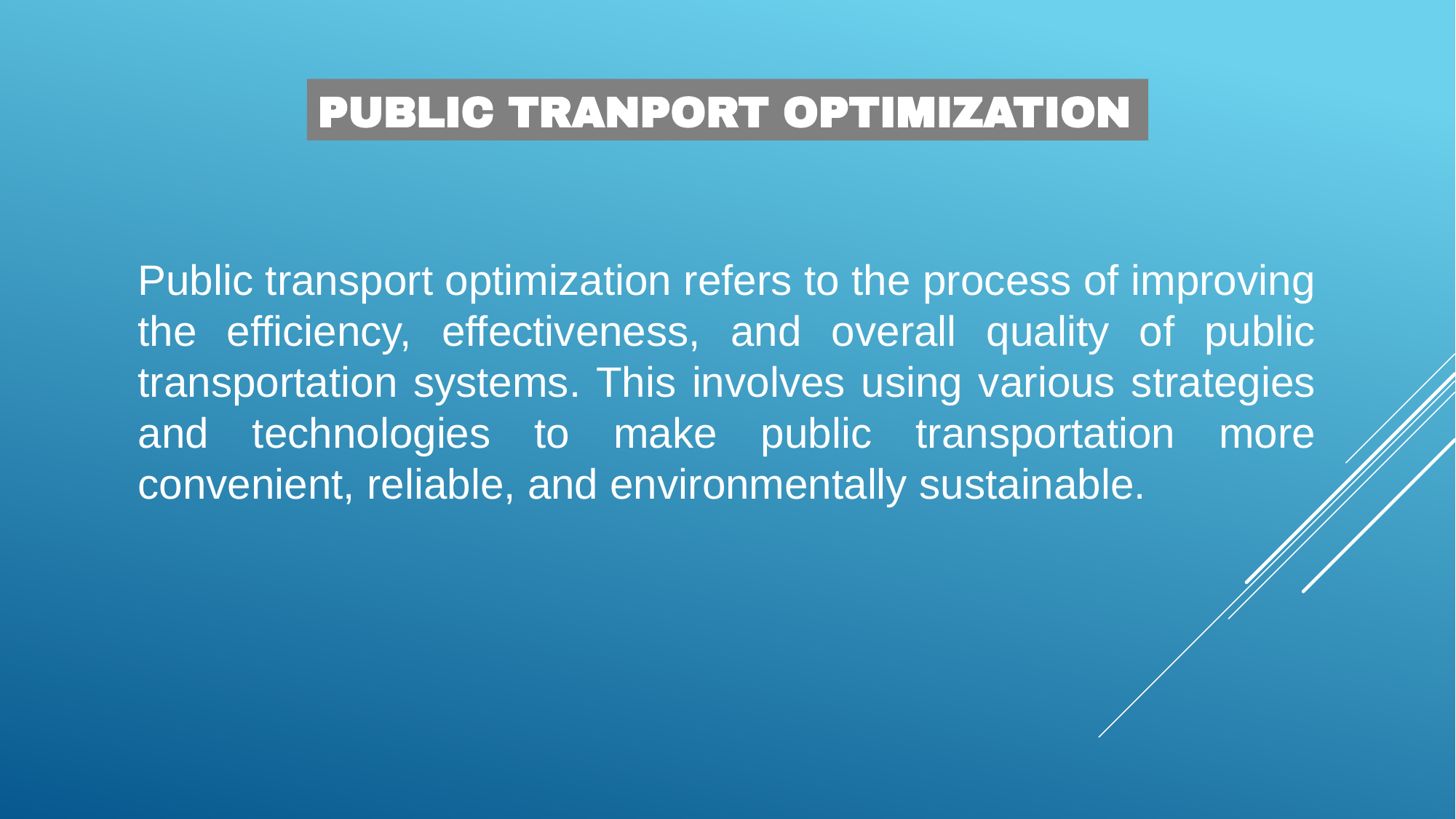

PUBLIC TRANPORT OPTIMIZATION
Public transport optimization refers to the process of improving the efficiency, effectiveness, and overall quality of public transportation systems. This involves using various strategies and technologies to make public transportation more convenient, reliable, and environmentally sustainable.